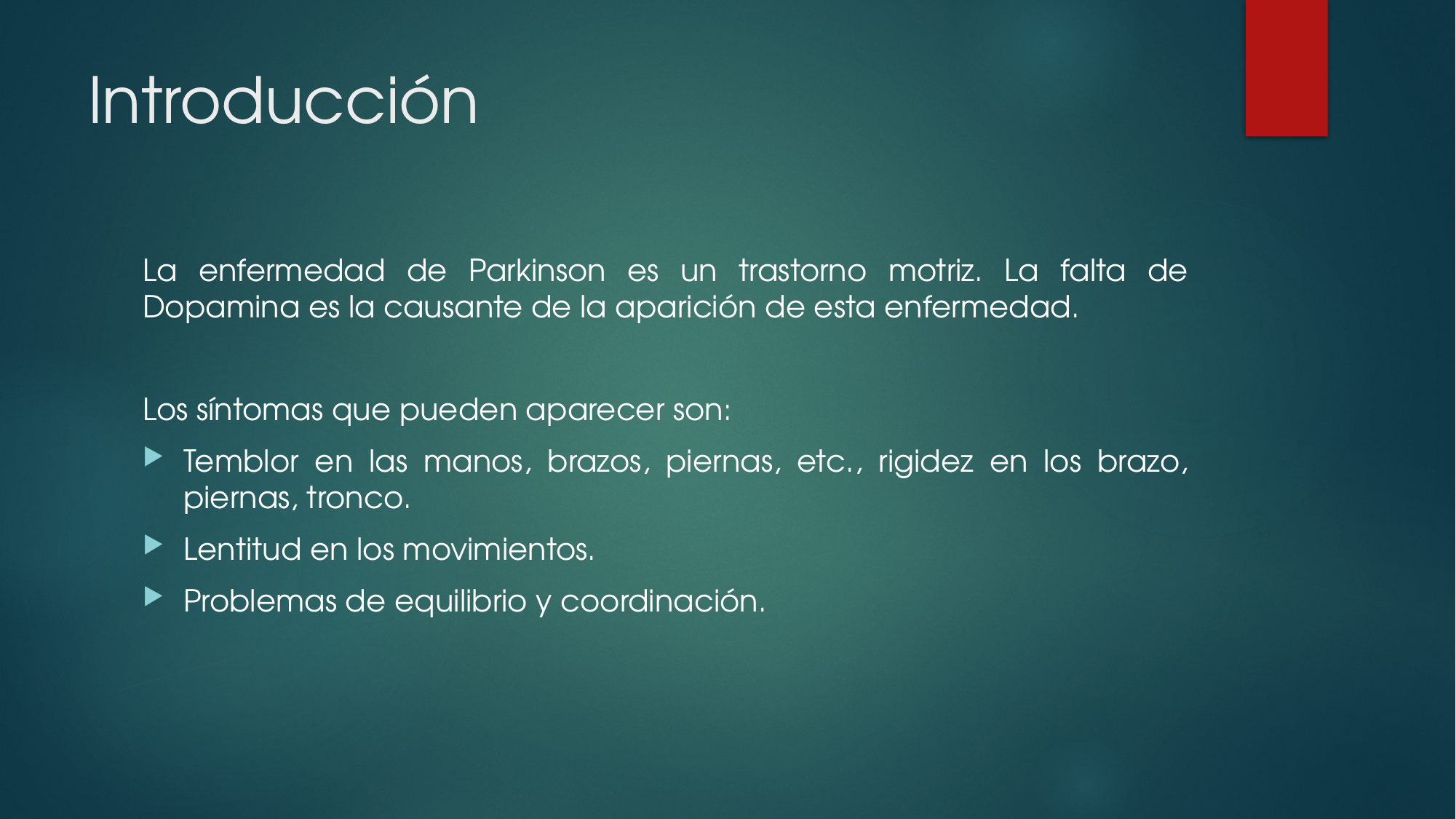

# Introducción
La enfermedad de Parkinson es un trastorno motriz. La falta de Dopamina es la causante de la aparición de esta enfermedad.

Los síntomas que pueden aparecer son:
Temblor en las manos, brazos, piernas, etc., rigidez en los brazo, piernas, tronco.
Lentitud en los movimientos.
Problemas de equilibrio y coordinación.